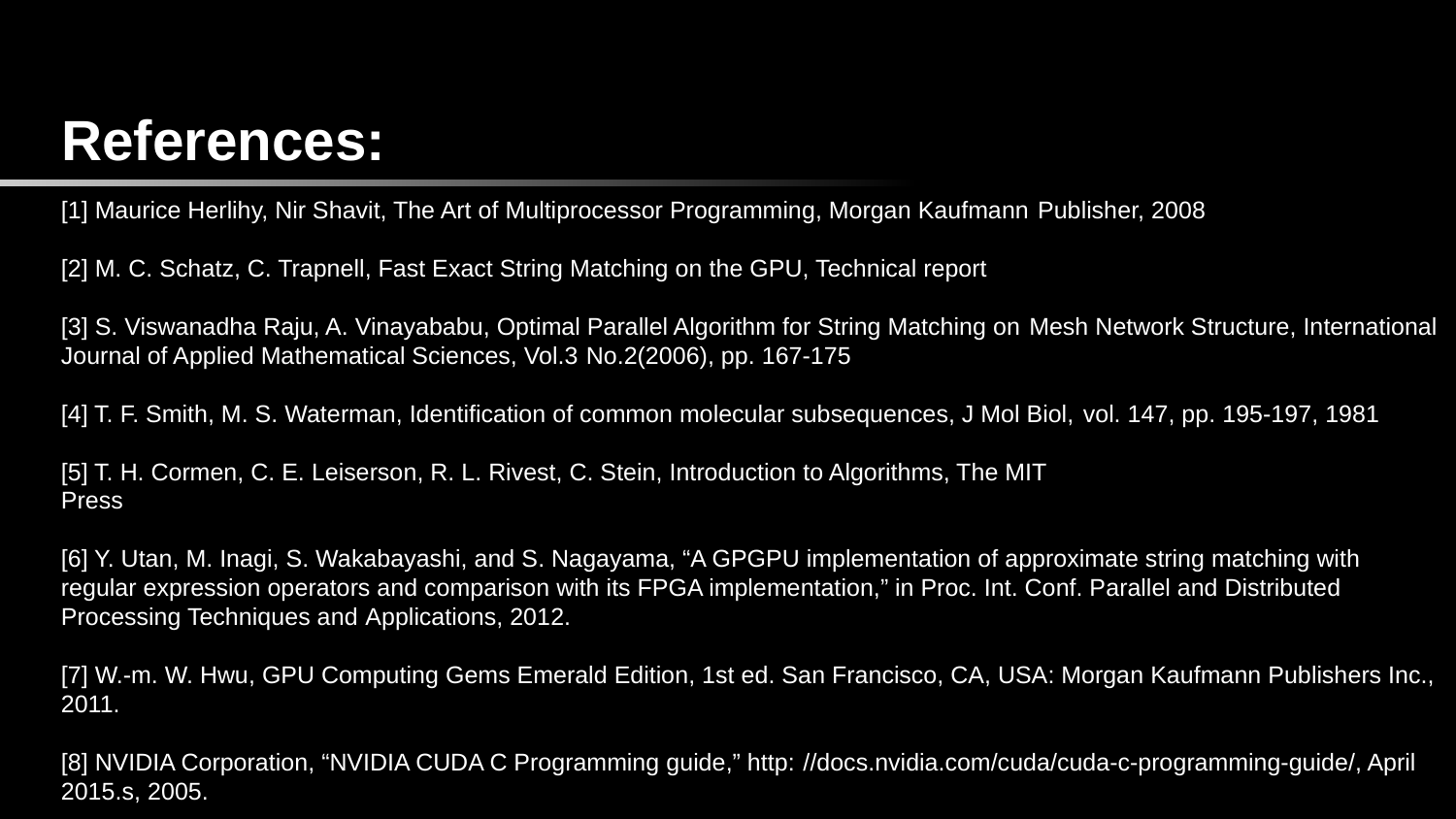

# References:
[1] Maurice Herlihy, Nir Shavit, The Art of Multiprocessor Programming, Morgan Kaufmann Publisher, 2008

[2] M. C. Schatz, C. Trapnell, Fast Exact String Matching on the GPU, Technical report

[3] S. Viswanadha Raju, A. Vinayababu, Optimal Parallel Algorithm for String Matching on Mesh Network Structure, International Journal of Applied Mathematical Sciences, Vol.3 No.2(2006), pp. 167-175

[4] T. F. Smith, M. S. Waterman, Identification of common molecular subsequences, J Mol Biol, vol. 147, pp. 195-197, 1981

[5] T. H. Cormen, C. E. Leiserson, R. L. Rivest, C. Stein, Introduction to Algorithms, The MIT
Press

[6] Y. Utan, M. Inagi, S. Wakabayashi, and S. Nagayama, “A GPGPU implementation of approximate string matching with regular expression operators and comparison with its FPGA implementation,” in Proc. Int. Conf. Parallel and Distributed Processing Techniques and Applications, 2012.

[7] W.-m. W. Hwu, GPU Computing Gems Emerald Edition, 1st ed. San Francisco, CA, USA: Morgan Kaufmann Publishers Inc., 2011.

[8] NVIDIA Corporation, “NVIDIA CUDA C Programming guide,” http: //docs.nvidia.com/cuda/cuda-c-programming-guide/, April 2015.s, 2005.